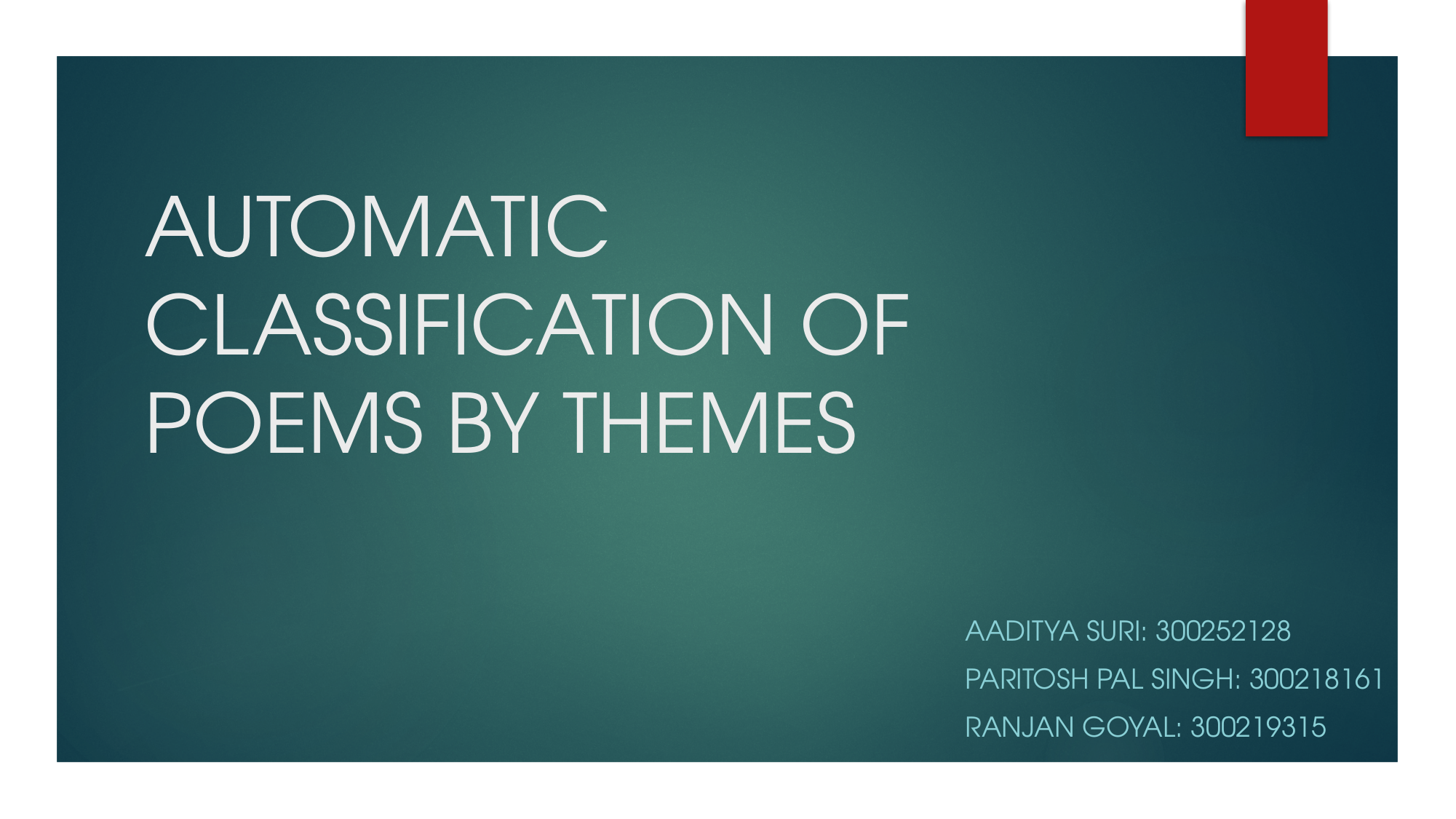

# AUTOMATIC CLASSIFICATION OF POEMS BY THEMES
Aaditya Suri: 300252128
Paritosh Pal Singh: 300218161
Ranjan Goyal: 300219315